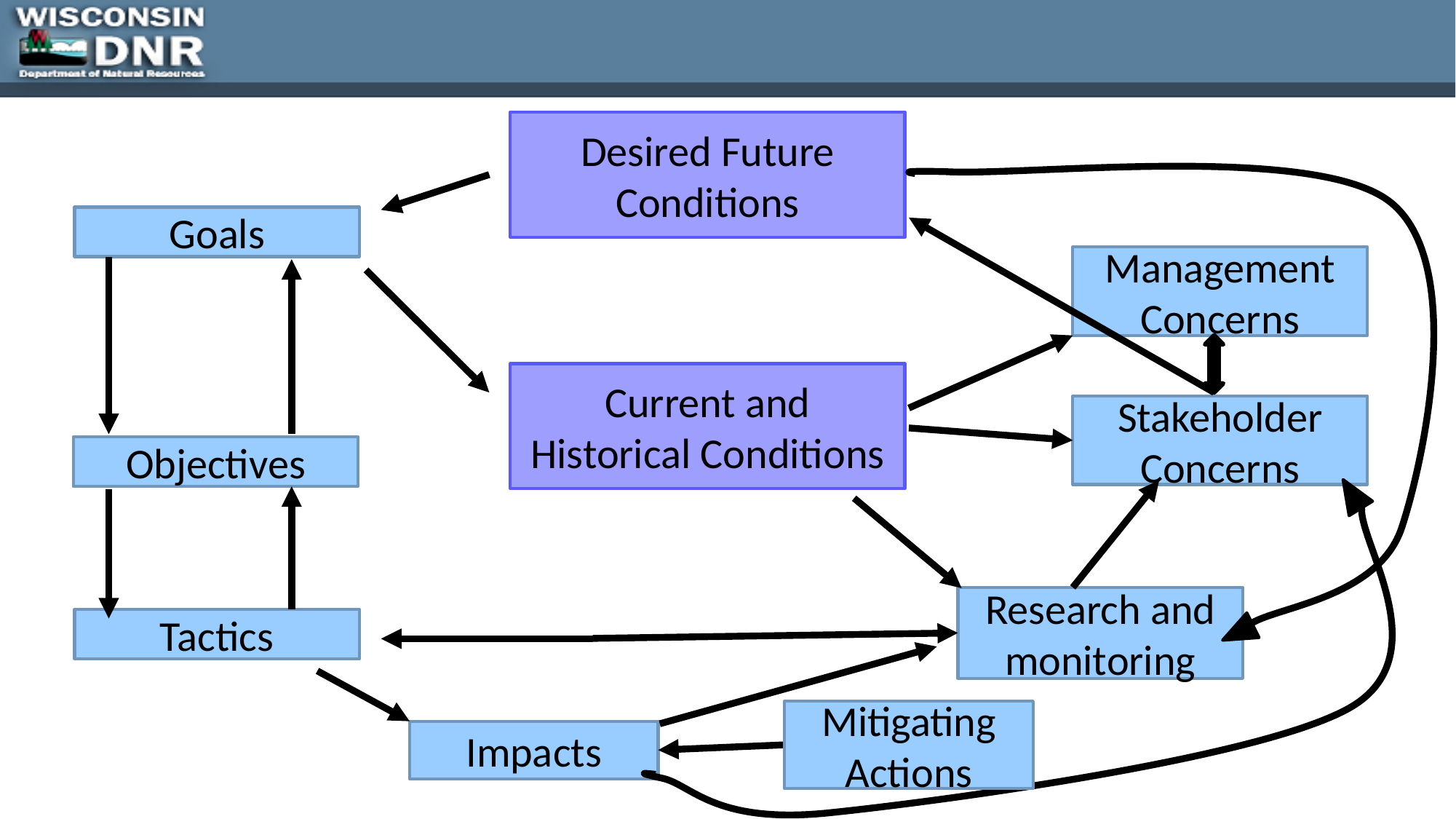

Desired Future Conditions

Goals
Management Concerns

Current and Historical Conditions
Stakeholder Concerns
Objectives

Research and monitoring
Tactics

Mitigating Actions
Impacts